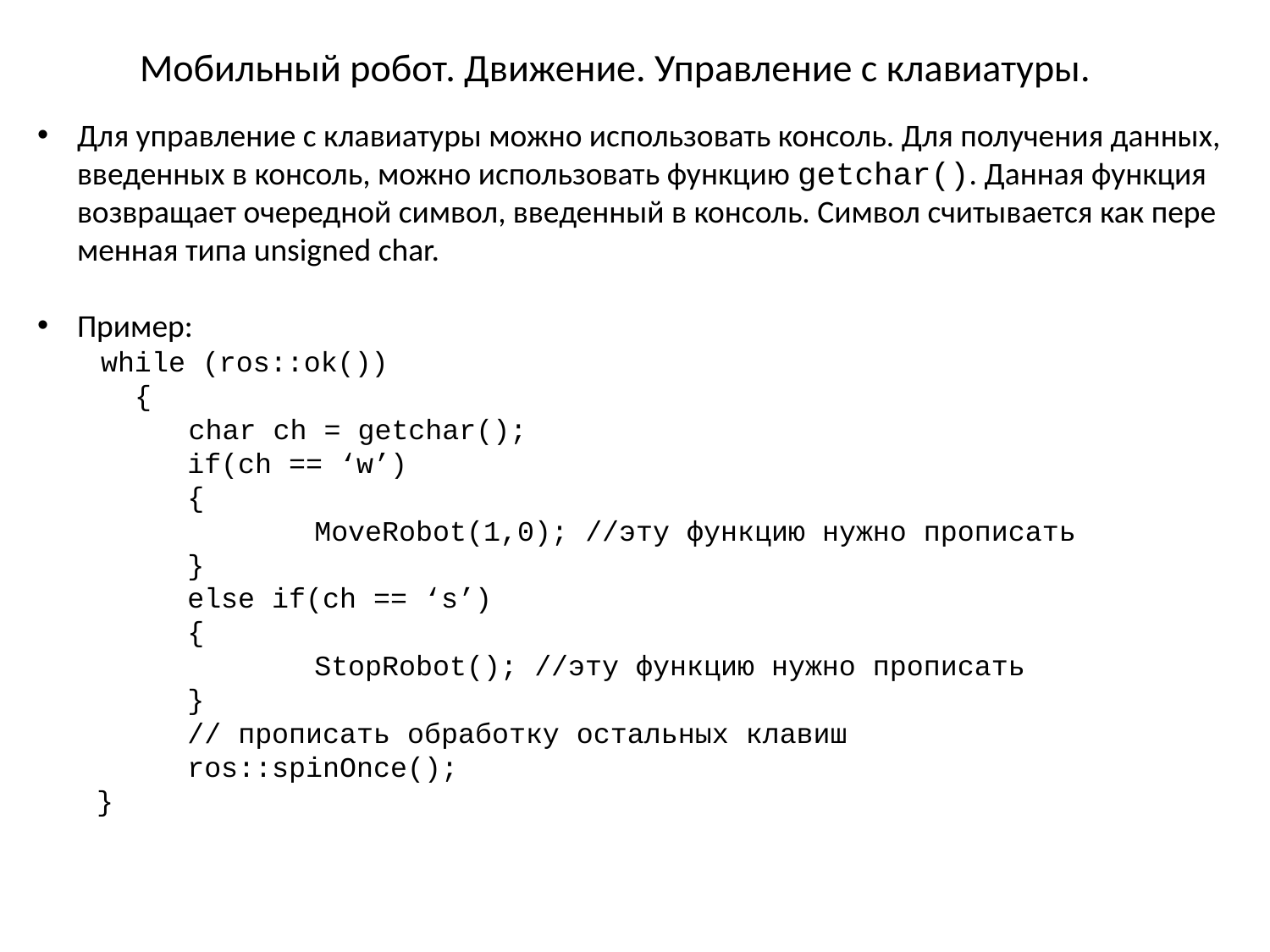

# Мобильный робот. Движение. Управление с клавиатуры.
Для управление с клавиатуры можно использовать консоль. Для получения данных, введенных в консоль, можно использовать функцию getchar(). Данная функция возвращает очередной символ, введенный в консоль. Символ считывается как пере­менная типа unsigned char.

Пример:
while (ros::ok())
  {
   char ch = getchar();
	if(ch == ‘w’)
	{
		MoveRobot(1,0); //эту функцию нужно прописать
	}
	else if(ch == ‘s’)
	{
		StopRobot(); //эту функцию нужно прописать
	}
	// прописать обработку остальных клавиш
	ros::spinOnce();
  }